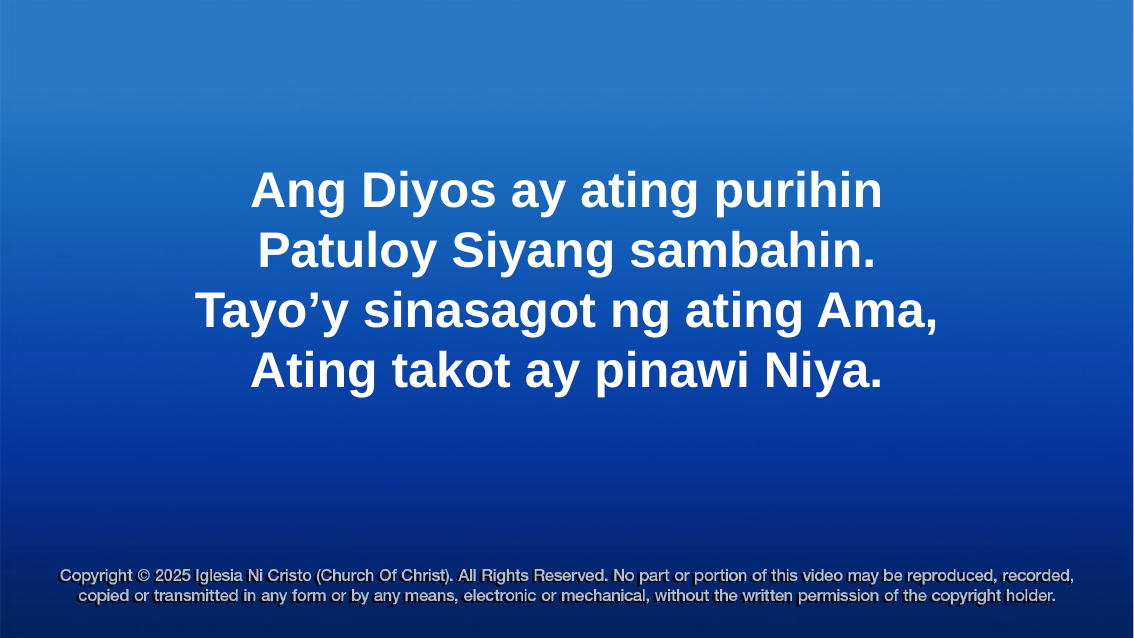

Ang Diyos ay ating purihin
Patuloy Siyang sambahin.
Tayo’y sinasagot ng ating Ama,
Ating takot ay pinawi Niya.